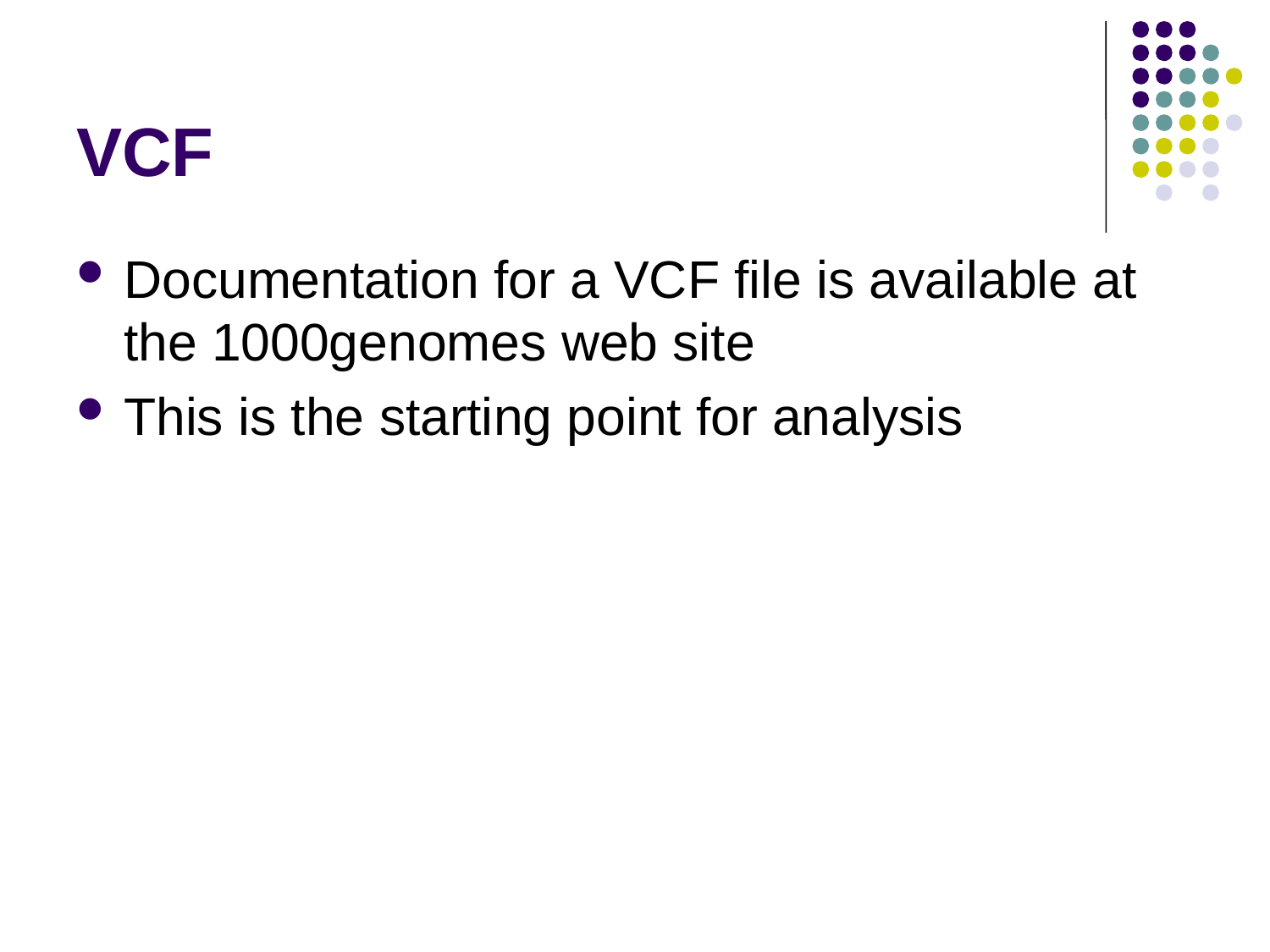

# VCF
Documentation for a VCF file is available at the 1000genomes web site
This is the starting point for analysis